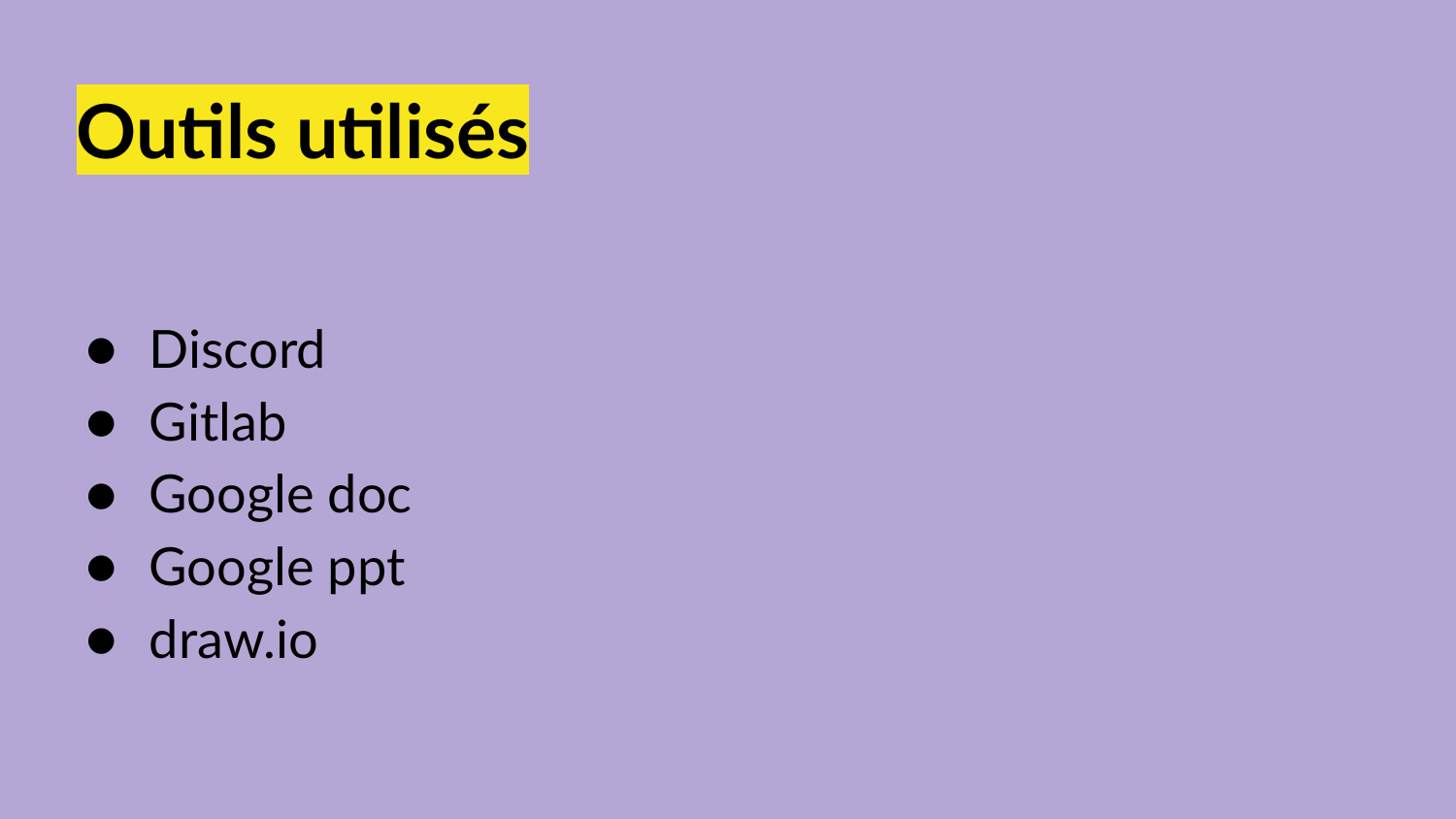

# Outils utilisés
Discord
Gitlab
Google doc
Google ppt
draw.io